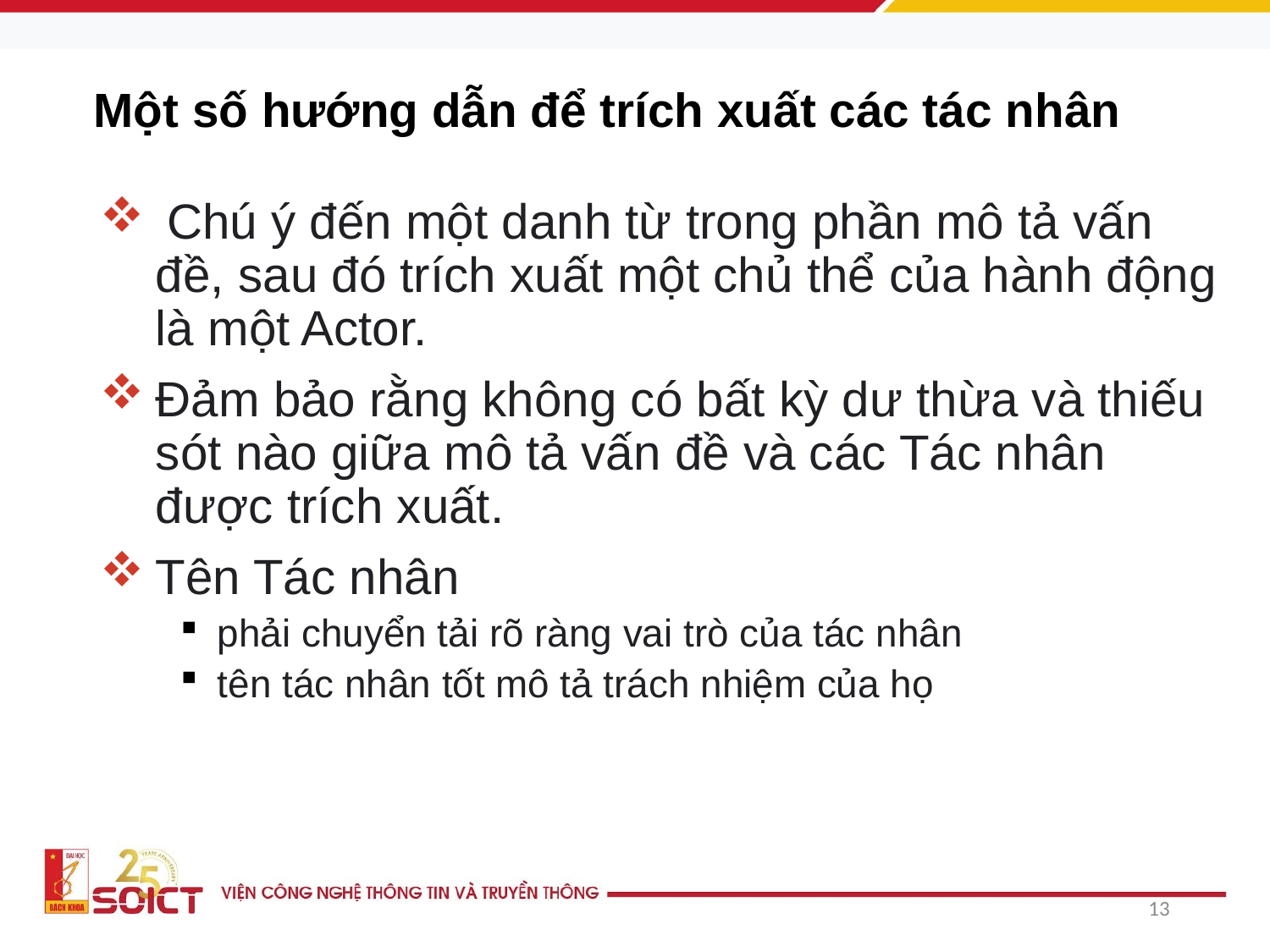

# Một số hướng dẫn để trích xuất các tác nhân
 Chú ý đến một danh từ trong phần mô tả vấn đề, sau đó trích xuất một chủ thể của hành động là một Actor.
Đảm bảo rằng không có bất kỳ dư thừa và thiếu sót nào giữa mô tả vấn đề và các Tác nhân được trích xuất.
Tên Tác nhân
phải chuyển tải rõ ràng vai trò của tác nhân
tên tác nhân tốt mô tả trách nhiệm của họ
13